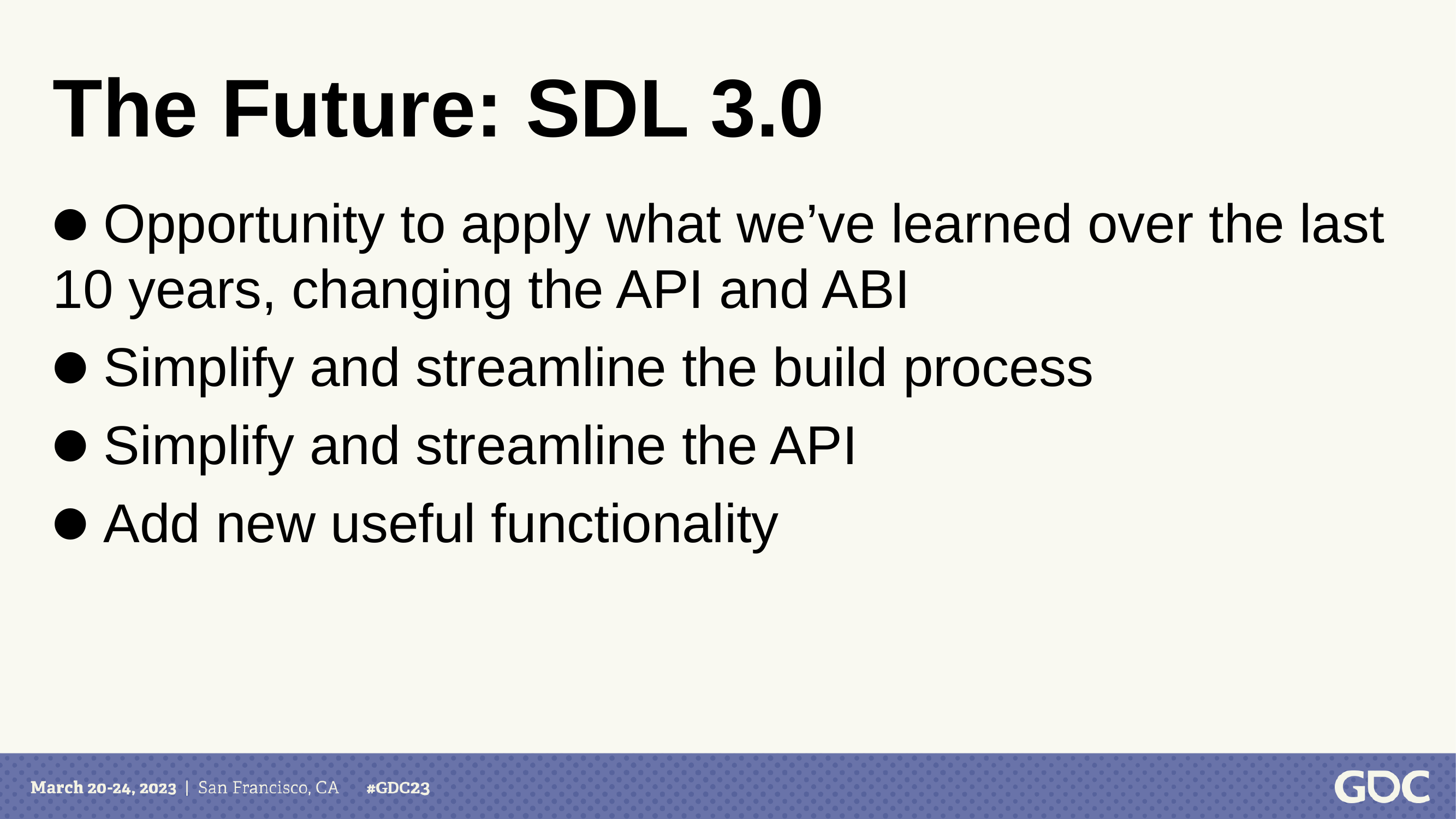

The Future: SDL 3.0
 Opportunity to apply what we’ve learned over the last 10 years, changing the API and ABI
 Simplify and streamline the build process
 Simplify and streamline the API
 Add new useful functionality